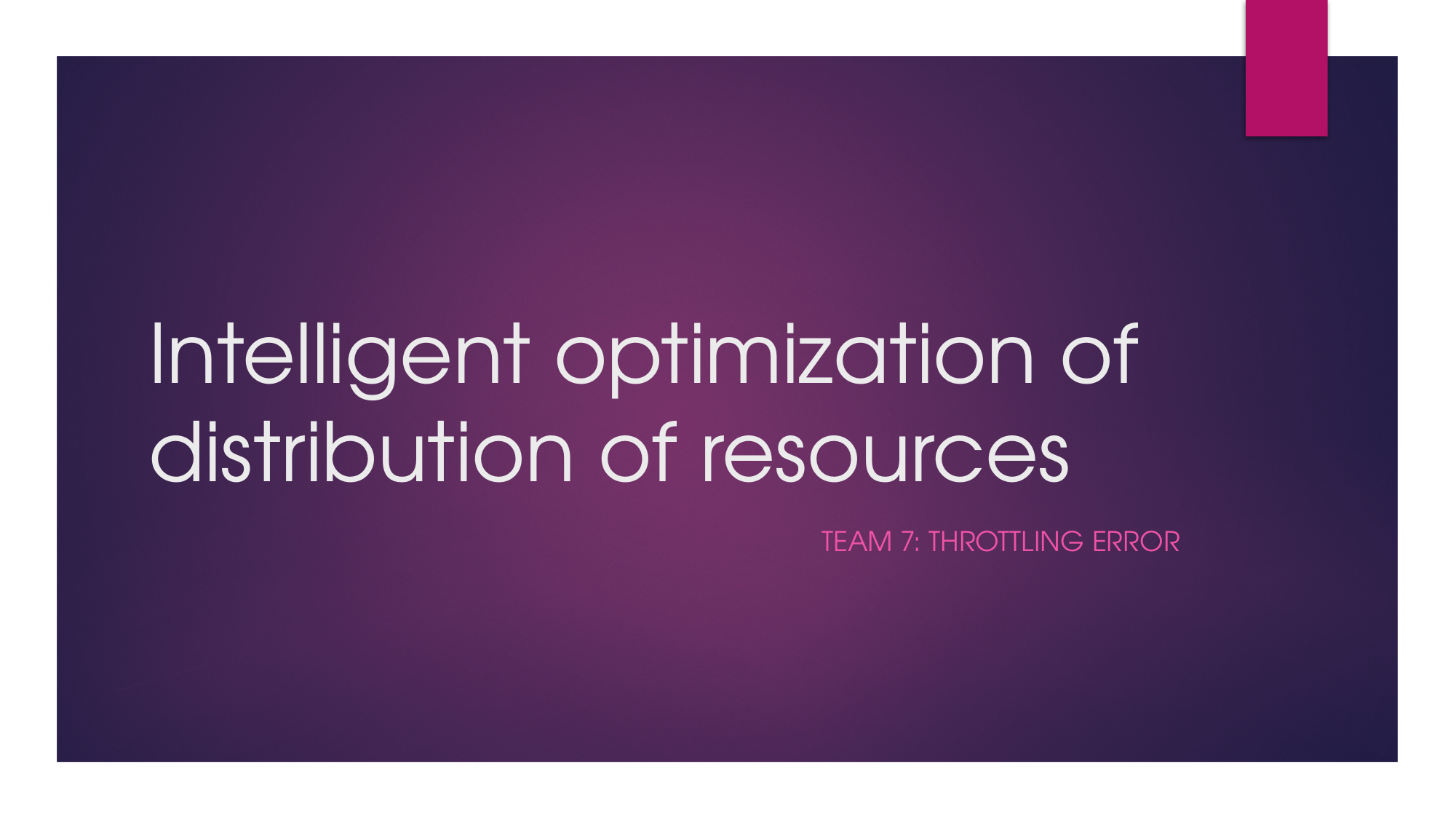

# Intelligent optimization of distribution of resources
Team 7: Throttling Error